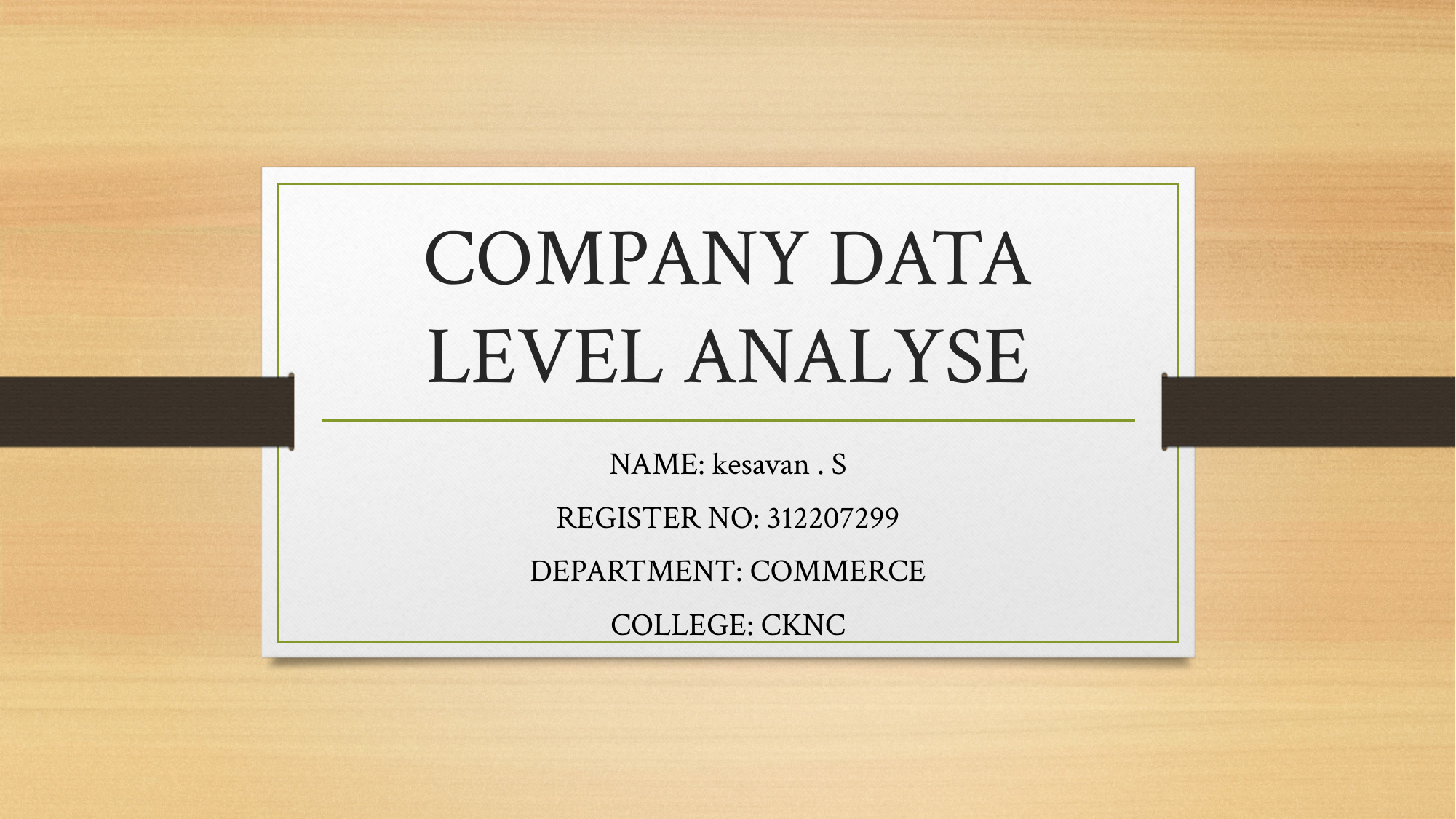

# COMPANY DATA LEVEL ANALYSE
NAME: kesavan . S
REGISTER NO: 312207299
DEPARTMENT: COMMERCE
COLLEGE: CKNC